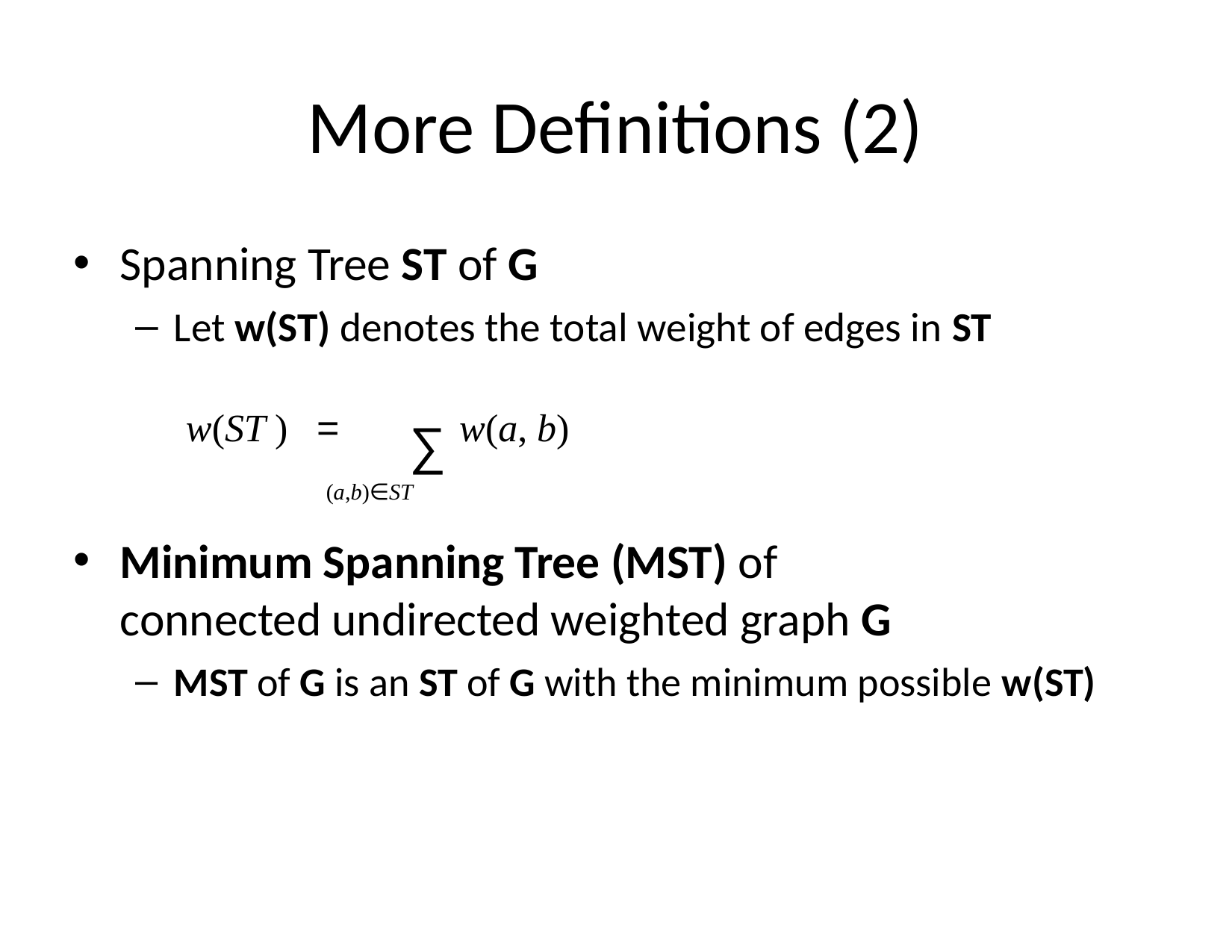

# More Definitions (2)
Spanning Tree ST of G
Let w(ST) denotes the total weight of edges in ST
w(ST )   =	∑ w(a, b)
(a,b)∈ST

Minimum Spanning Tree (MST) of  connected undirected weighted graph G
MST of G is an ST of G with the minimum possible w(ST)